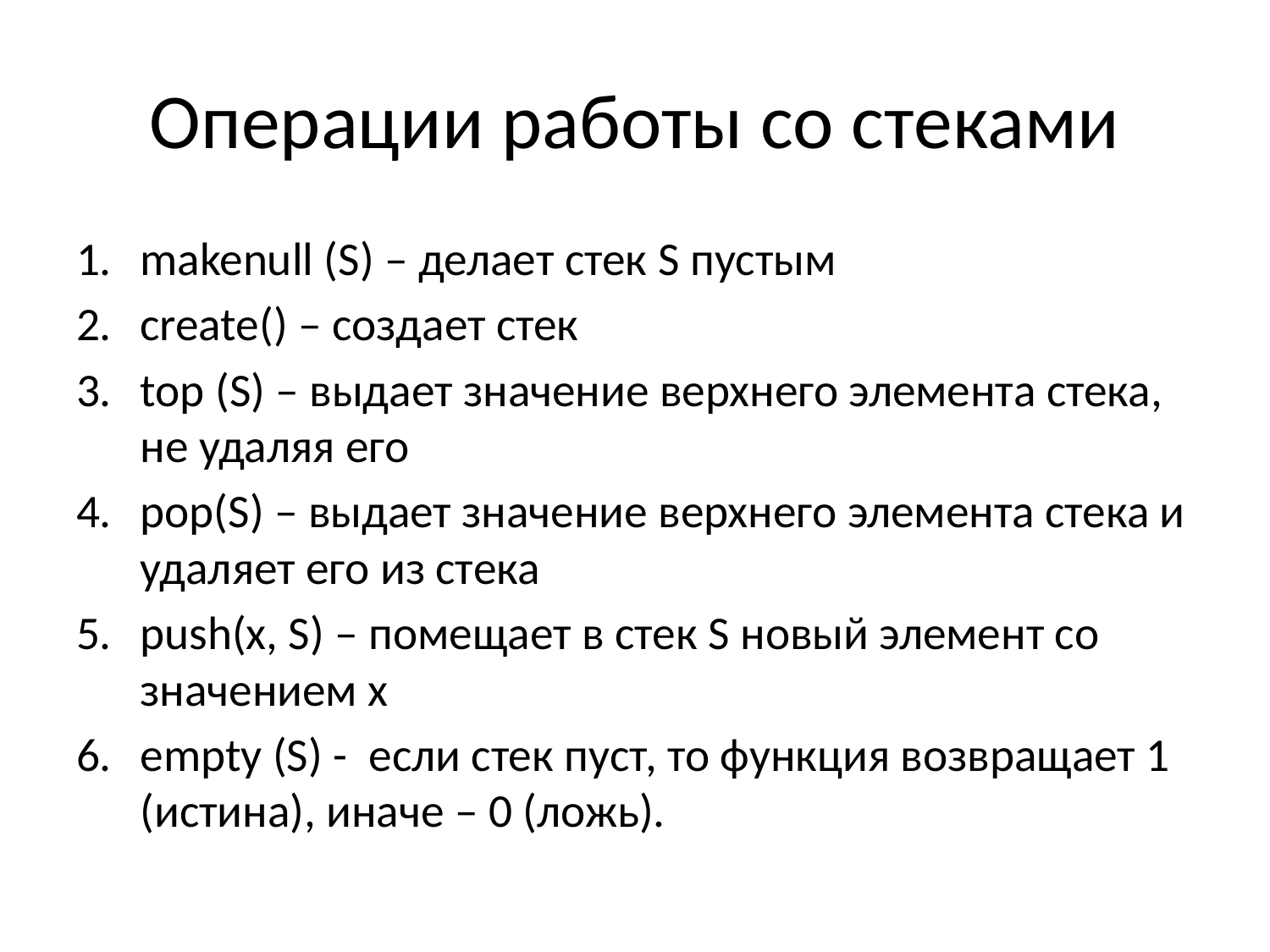

# Операции работы со стеками
makenull (S) – делает стек S пустым
create() – создает стек
top (S) – выдает значение верхнего элемента стека, не удаляя его
pop(S) – выдает значение верхнего элемента стека и удаляет его из стека
push(x, S) – помещает в стек S новый элемент со значением x
empty (S) -  если стек пуст, то функция возвращает 1 (истина), иначе – 0 (ложь).